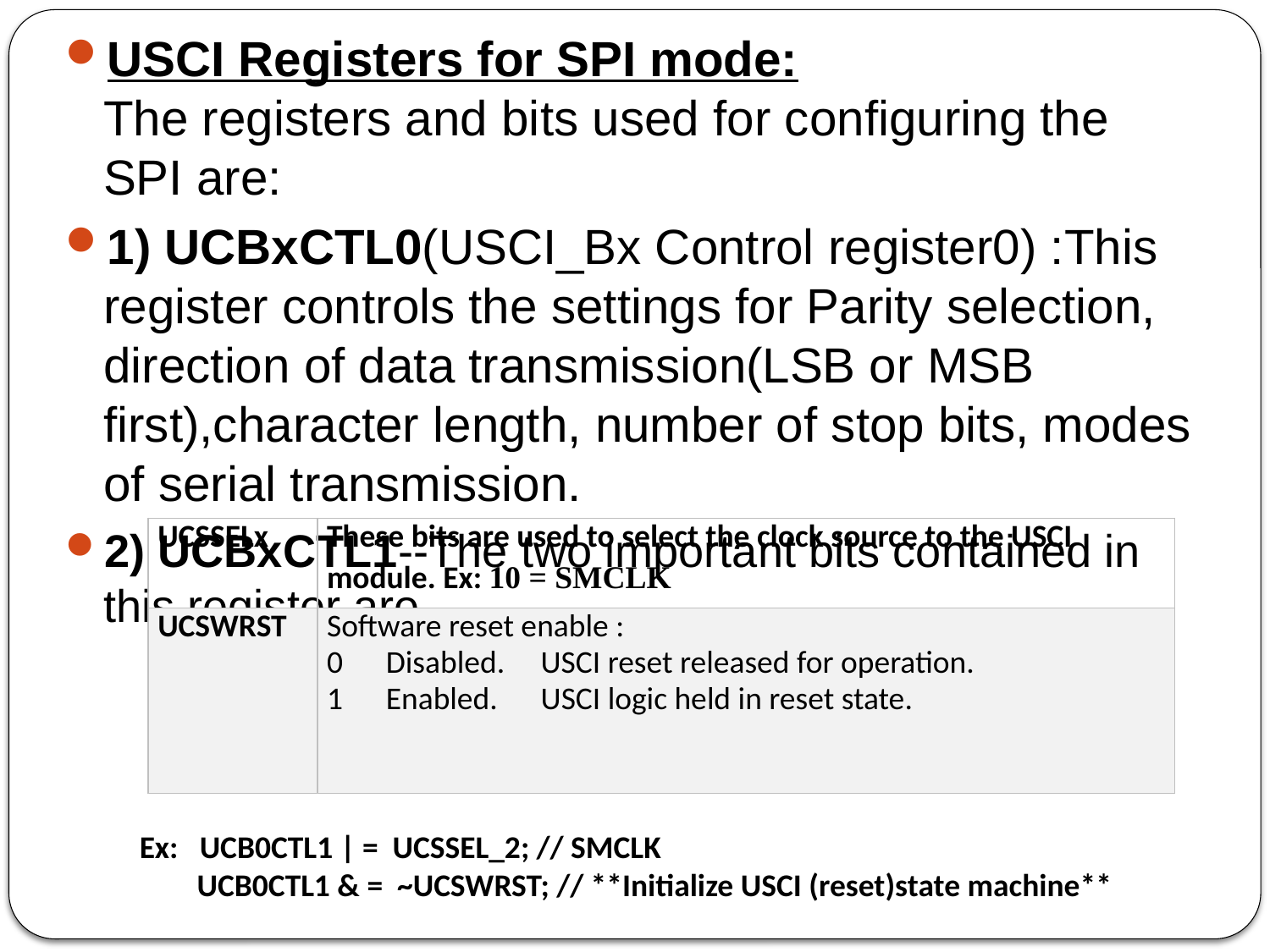

USCI Registers for SPI mode:
The registers and bits used for configuring the SPI are:
1) UCBxCTL0(USCI_Bx Control register0) :This register controls the settings for Parity selection, direction of data transmission(LSB or MSB first),character length, number of stop bits, modes of serial transmission.
2) UCBxCTL1--The two important bits contained in this register are
| UCSSELx | These bits are used to select the clock source to the USCI module. Ex: 10 = SMCLK |
| --- | --- |
| UCSWRST | Software reset enable : 0 Disabled. USCI reset released for operation. 1 Enabled. USCI logic held in reset state. |
Ex:   UCB0CTL1 | =  UCSSEL_2; // SMCLK
        UCB0CTL1 & =  ~UCSWRST; // **Initialize USCI (reset)state machine**